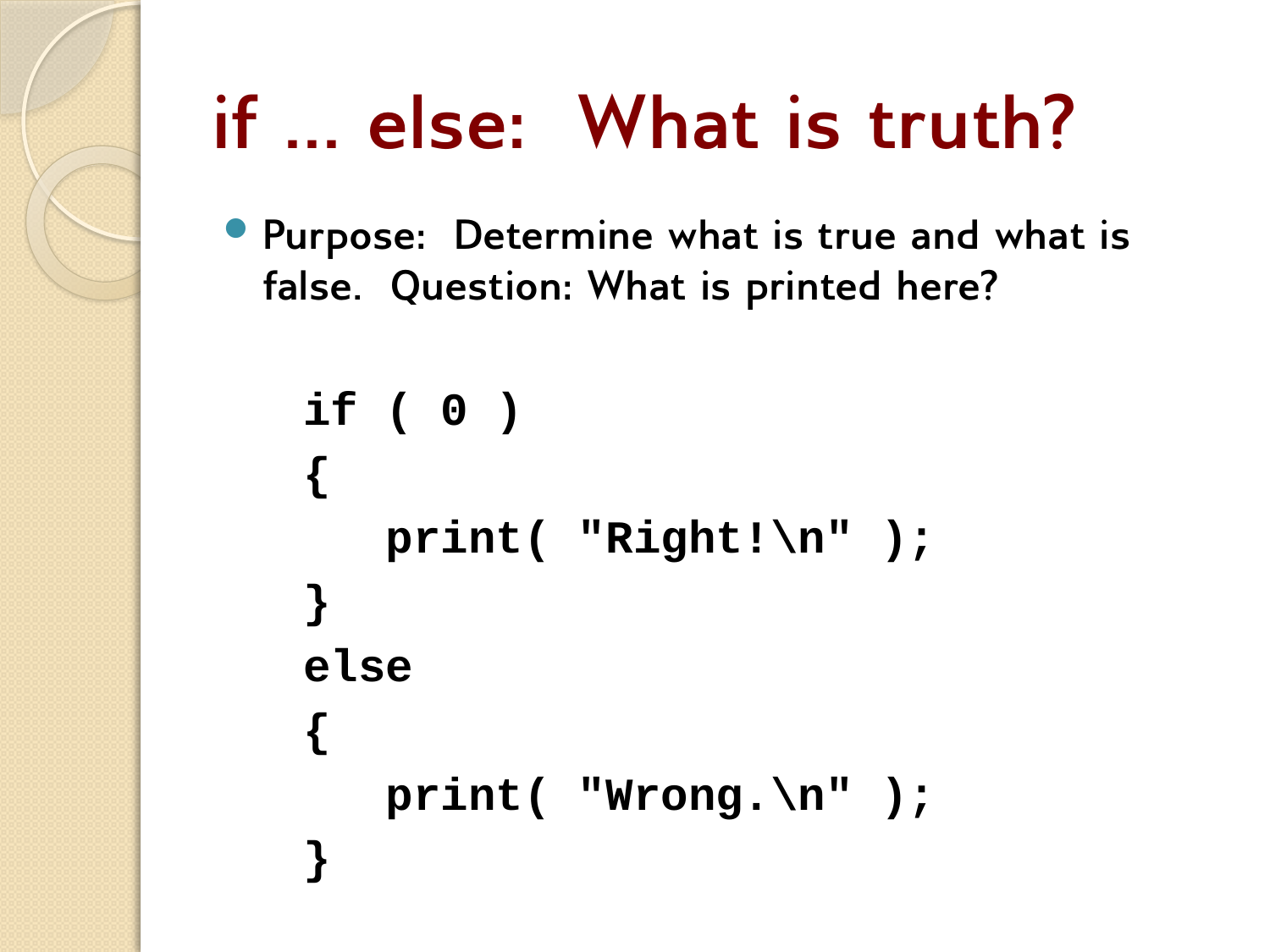

# if ... else:  What is truth?
Purpose:  Determine what is true and what is false.  Question: What is printed here?

if ( 0 )
{
   print( "Right!\n" );
}
else
{
   print( "Wrong.\n" );
}